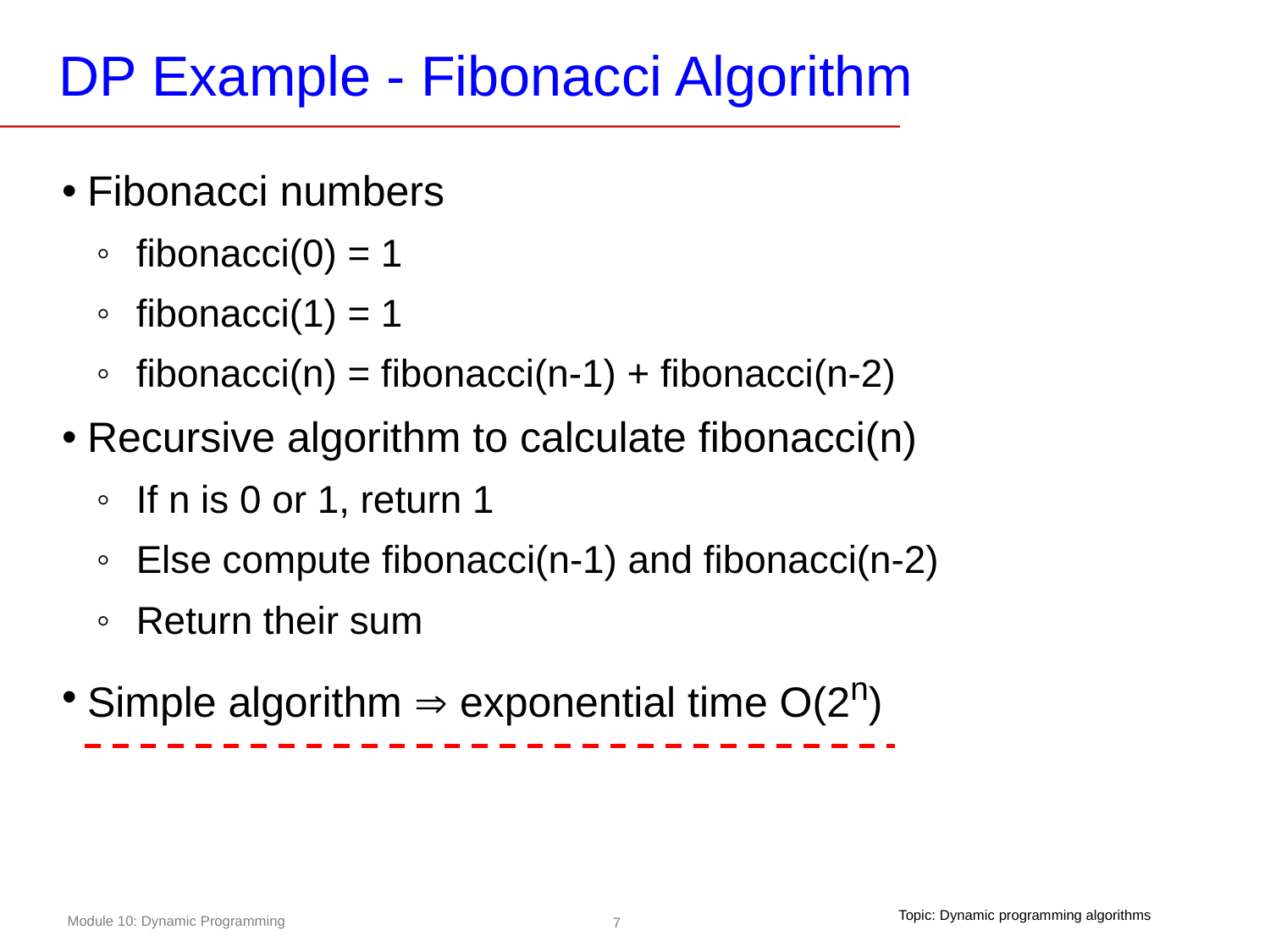

# DP Example - Fibonacci Algorithm
Fibonacci numbers
fibonacci(0) = 1
fibonacci(1) = 1
fibonacci(n) = fibonacci(n-1) + fibonacci(n-2)
Recursive algorithm to calculate fibonacci(n)
If n is 0 or 1, return 1
Else compute fibonacci(n-1) and fibonacci(n-2)
Return their sum
Simple algorithm ⇒ exponential time O(2n)
Topic: Dynamic programming algorithms